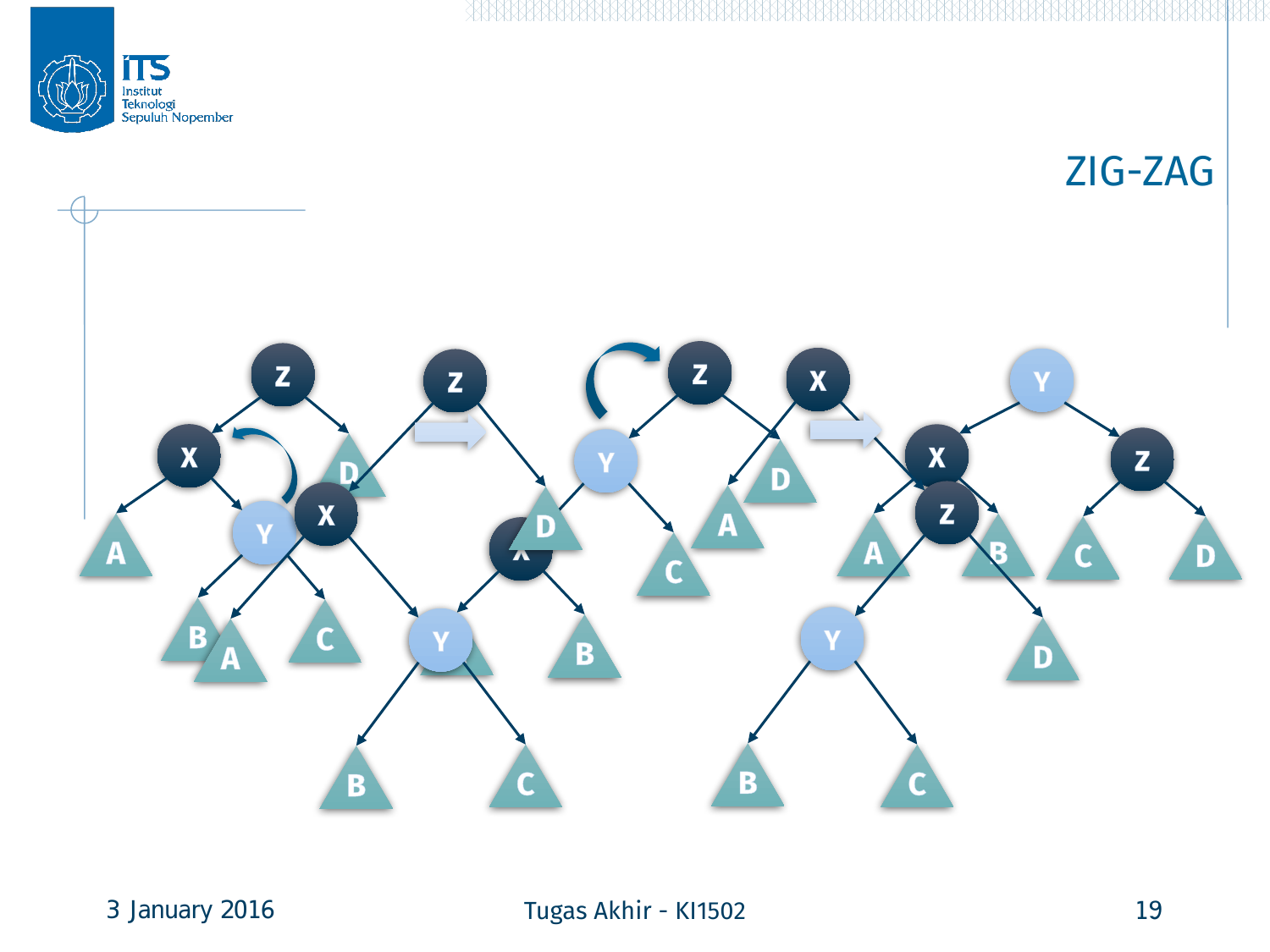

# ZIG-ZAG

Z
Y
D
X
C
A
B
Z
X
D
A
B
C
Y
X
Z
A
D
B
C
Y

Y
X
Z
A
B
C
D
Z
X
D
A
C
B
Y

3 January 2016
Tugas Akhir - KI1502
19